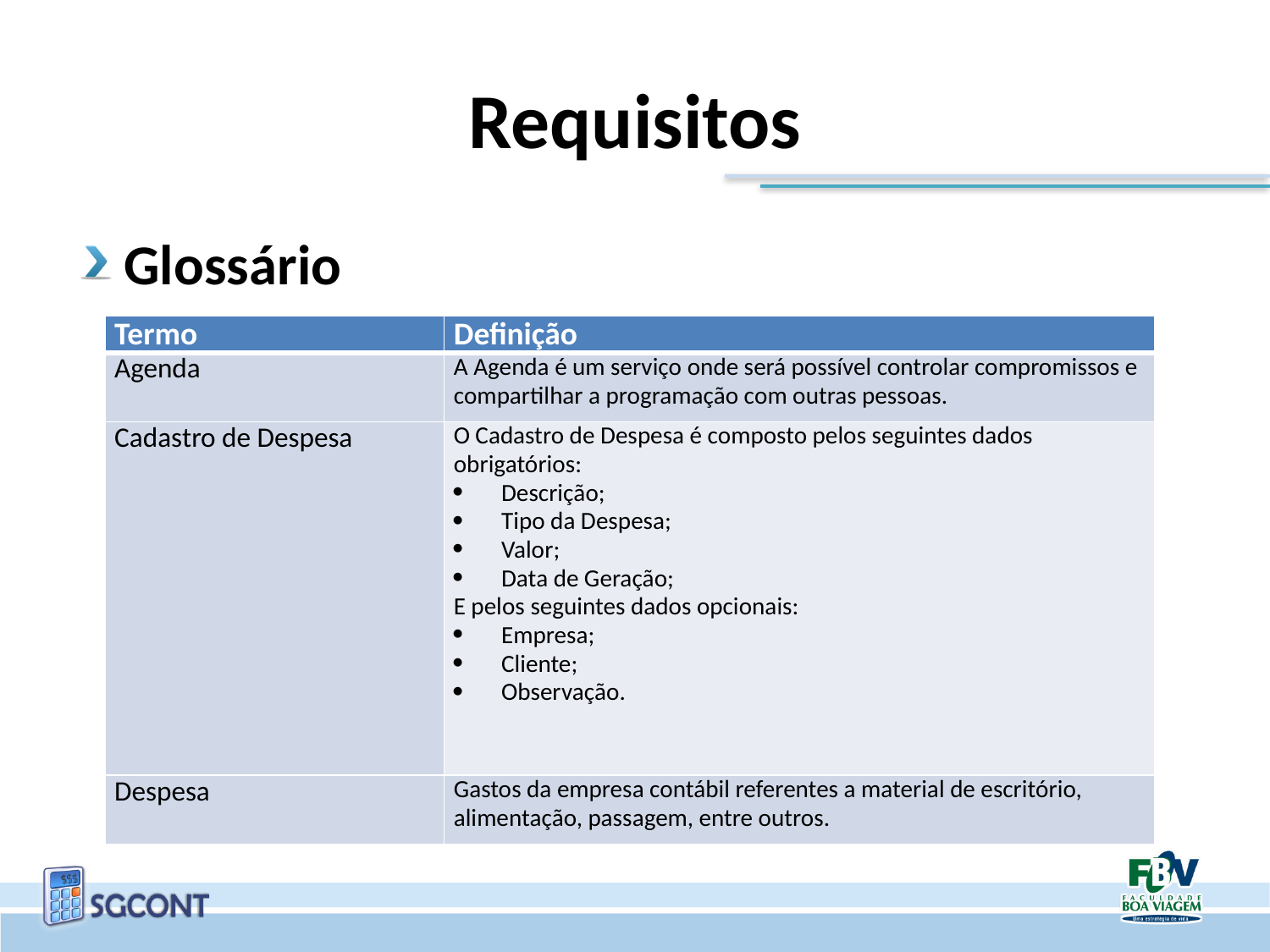

# Requisitos
Glossário
| Termo | Definição |
| --- | --- |
| Agenda | A Agenda é um serviço onde será possível controlar compromissos e compartilhar a programação com outras pessoas. |
| Cadastro de Despesa | O Cadastro de Despesa é composto pelos seguintes dados obrigatórios: Descrição; Tipo da Despesa; Valor; Data de Geração; E pelos seguintes dados opcionais: Empresa; Cliente; Observação. |
| Despesa | Gastos da empresa contábil referentes a material de escritório, alimentação, passagem, entre outros. |